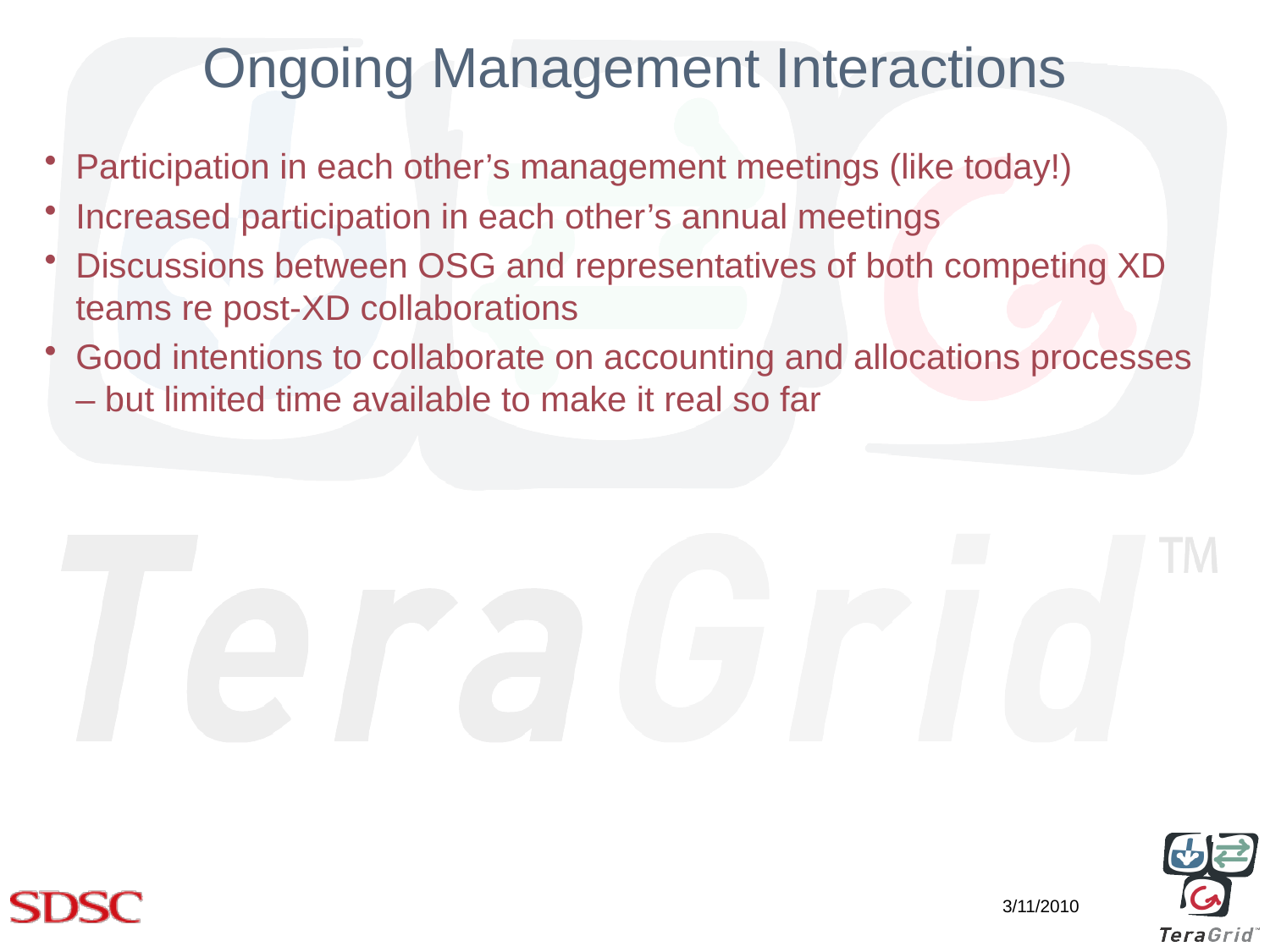

# Ongoing Management Interactions
Participation in each other’s management meetings (like today!)
Increased participation in each other’s annual meetings
Discussions between OSG and representatives of both competing XD teams re post-XD collaborations
Good intentions to collaborate on accounting and allocations processes – but limited time available to make it real so far

3/11/2010